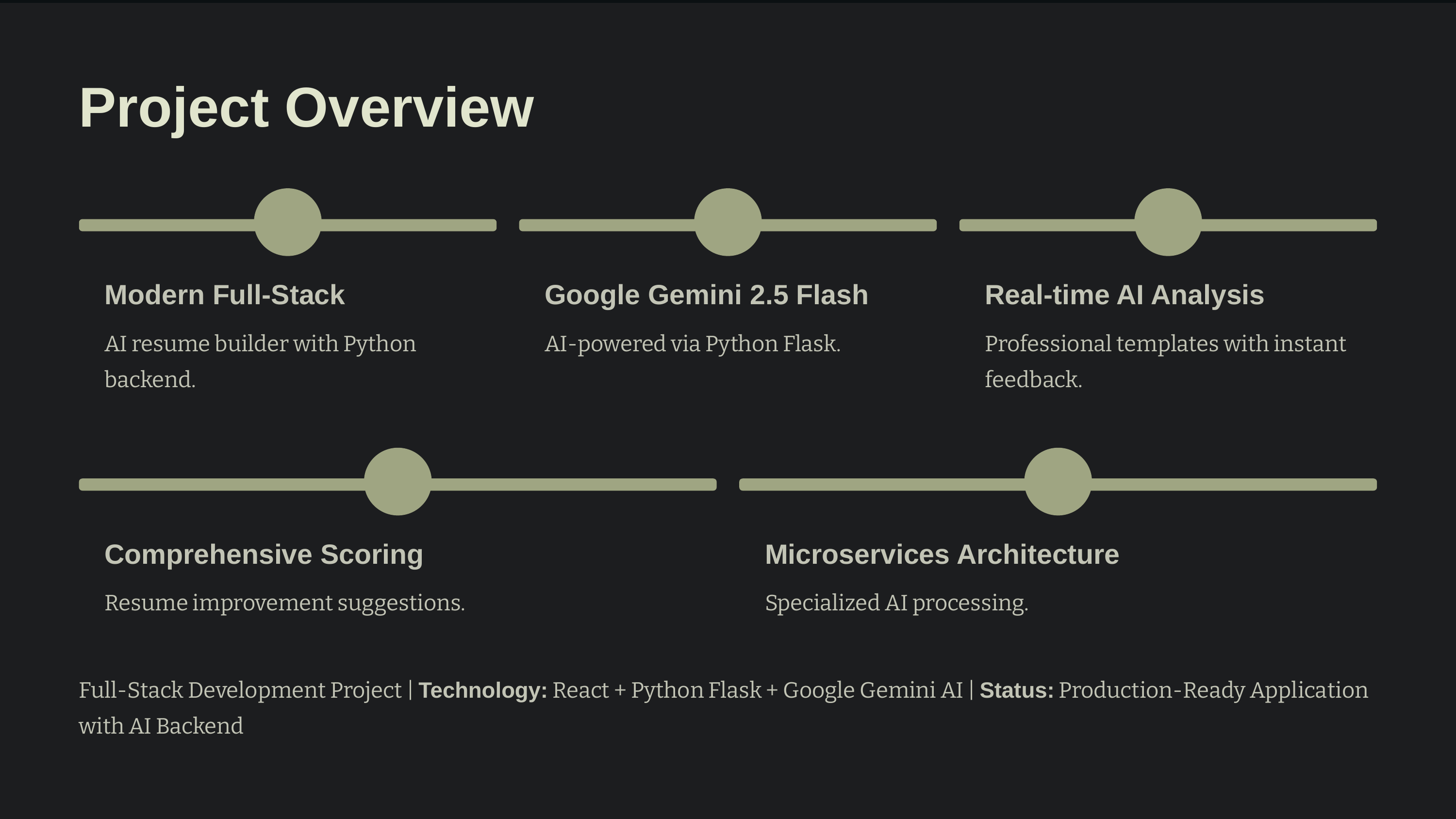

Project Overview

Modern Full-Stack
Google Gemini 2.5 Flash
Real-time AI Analysis
AI resume builder with Python backend.
AI-powered via Python Flask.
Professional templates with instant feedback.

Comprehensive Scoring
Microservices Architecture
Resume improvement suggestions.
Specialized AI processing.
Full-Stack Development Project | Technology: React + Python Flask + Google Gemini AI | Status: Production-Ready Application with AI Backend